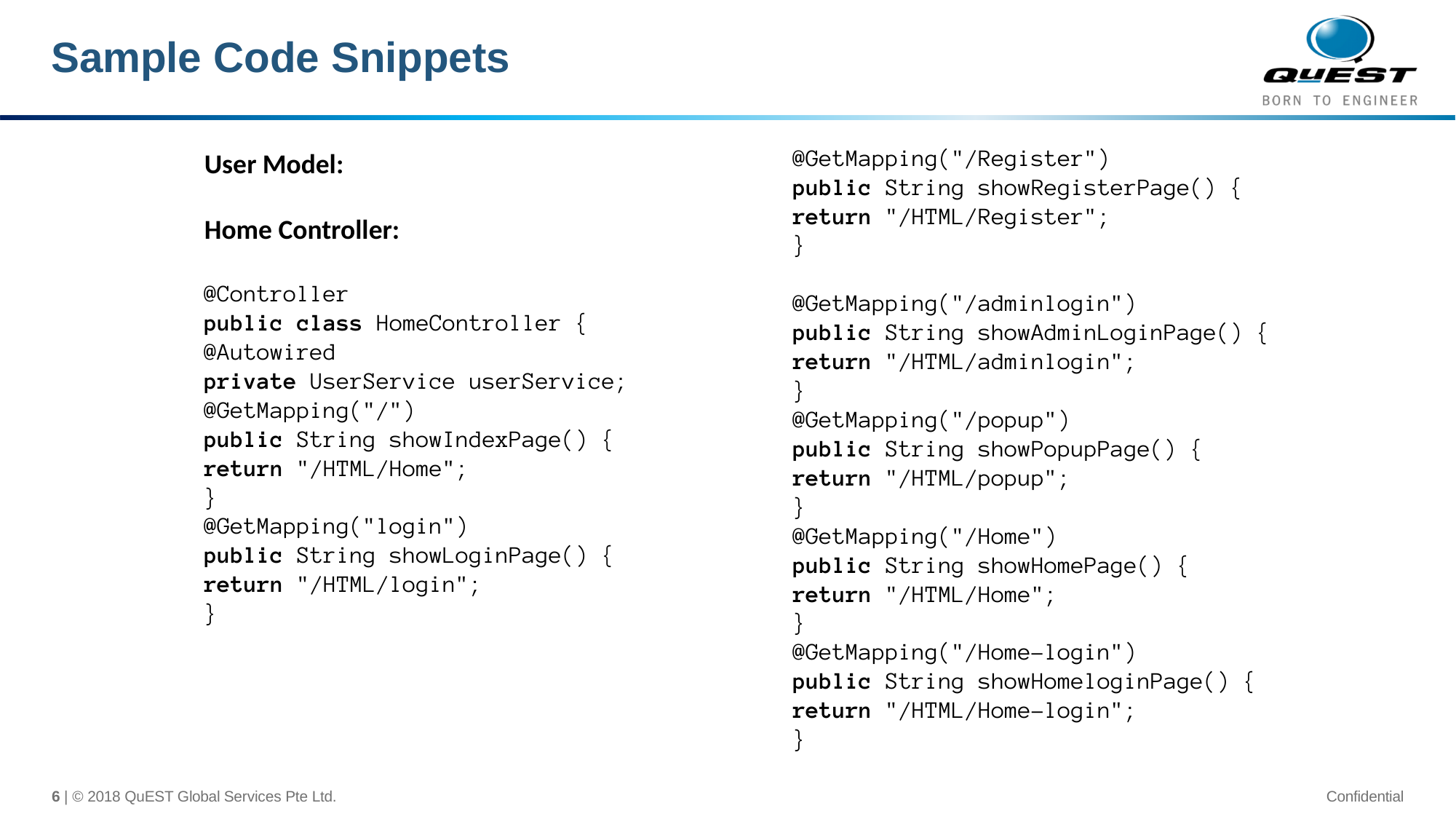

# Sample Code Snippets

@GetMapping("/Register")
public String showRegisterPage() {
return "/HTML/Register";
}

@GetMapping("/adminlogin")
public String showAdminLoginPage() {
return "/HTML/adminlogin";
}
@GetMapping("/popup")
public String showPopupPage() {
return "/HTML/popup";
}
@GetMapping("/Home")
public String showHomePage() {
return "/HTML/Home";
}
@GetMapping("/Home-login")
public String showHomeloginPage() {
return "/HTML/Home-login";
}

User Model:

Home Controller:

@Controller
public class HomeController {
@Autowired
private UserService userService;
@GetMapping("/")
public String showIndexPage() {
return "/HTML/Home";
}
@GetMapping("login")
public String showLoginPage() {
return "/HTML/login";
}

6 | © 2018 QuEST Global Services Pte Ltd.
Confidential